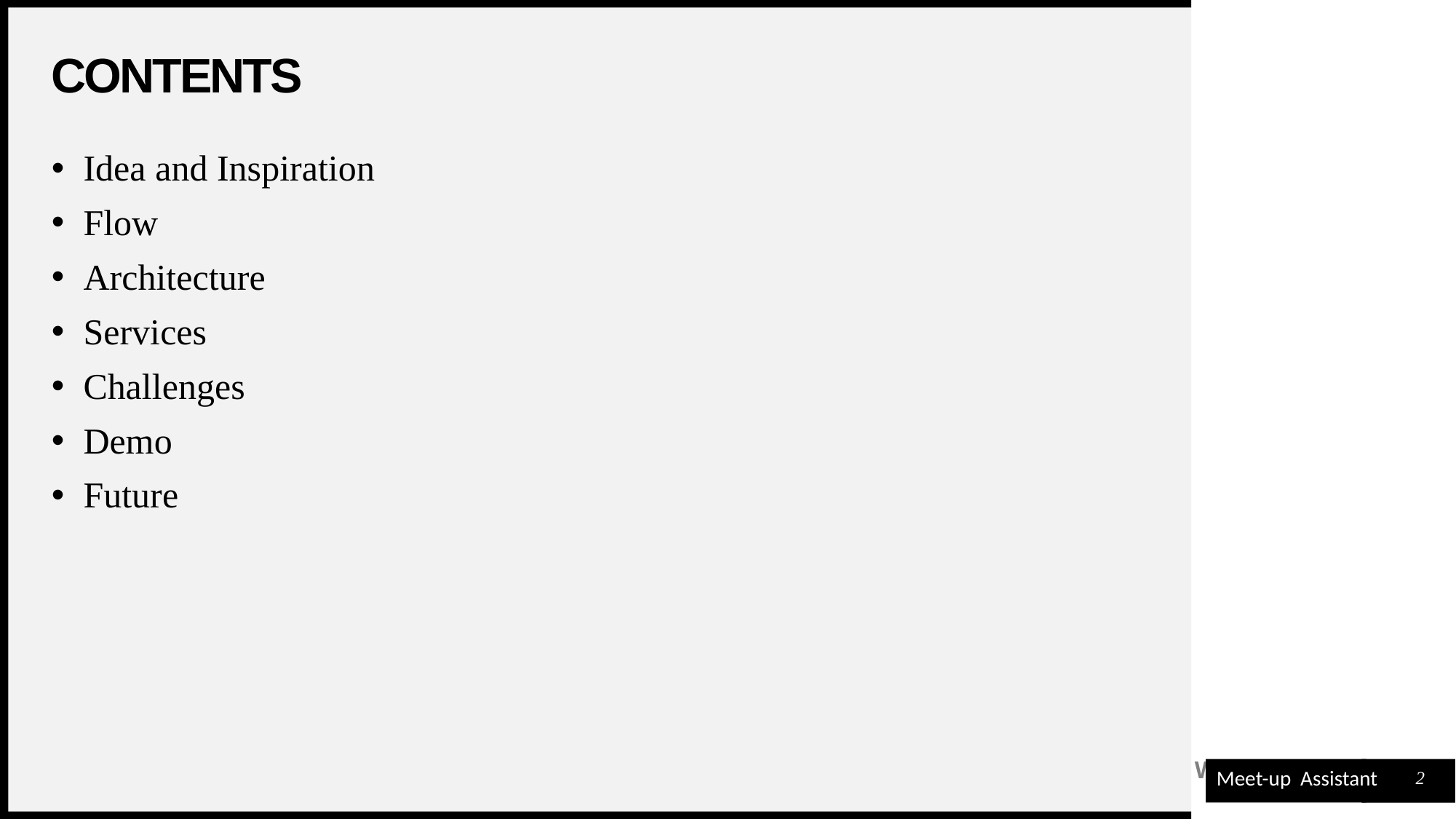

# CONTENTS
Idea and Inspiration
Flow
Architecture
Services
Challenges
Demo
Future

Meet-up  Assistant
2